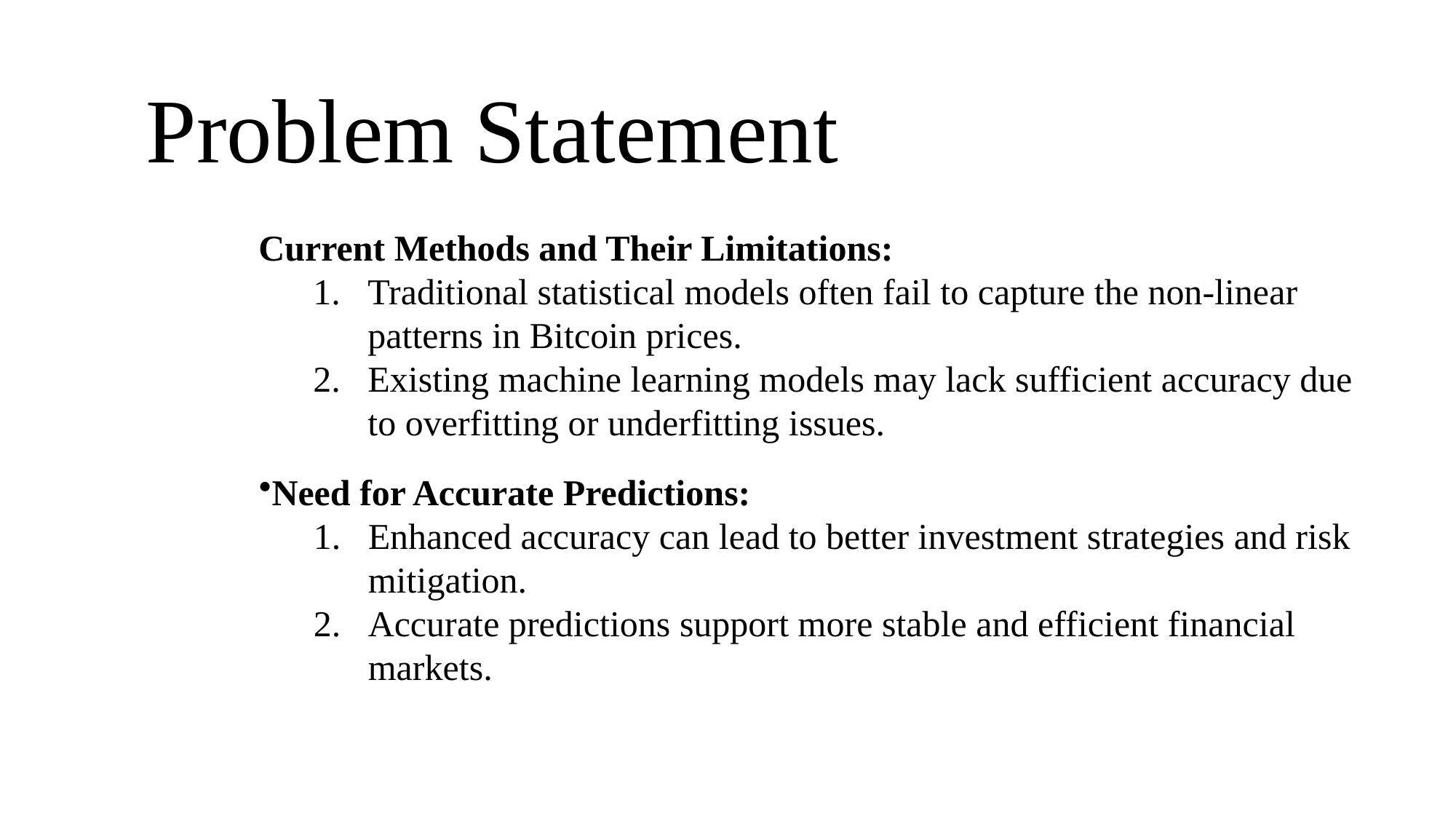

Problem Statement
Current Methods and Their Limitations:
Traditional statistical models often fail to capture the non-linear patterns in Bitcoin prices.
Existing machine learning models may lack sufficient accuracy due to overfitting or underfitting issues.

Need for Accurate Predictions:
Enhanced accuracy can lead to better investment strategies and risk mitigation.
Accurate predictions support more stable and efficient financial markets.